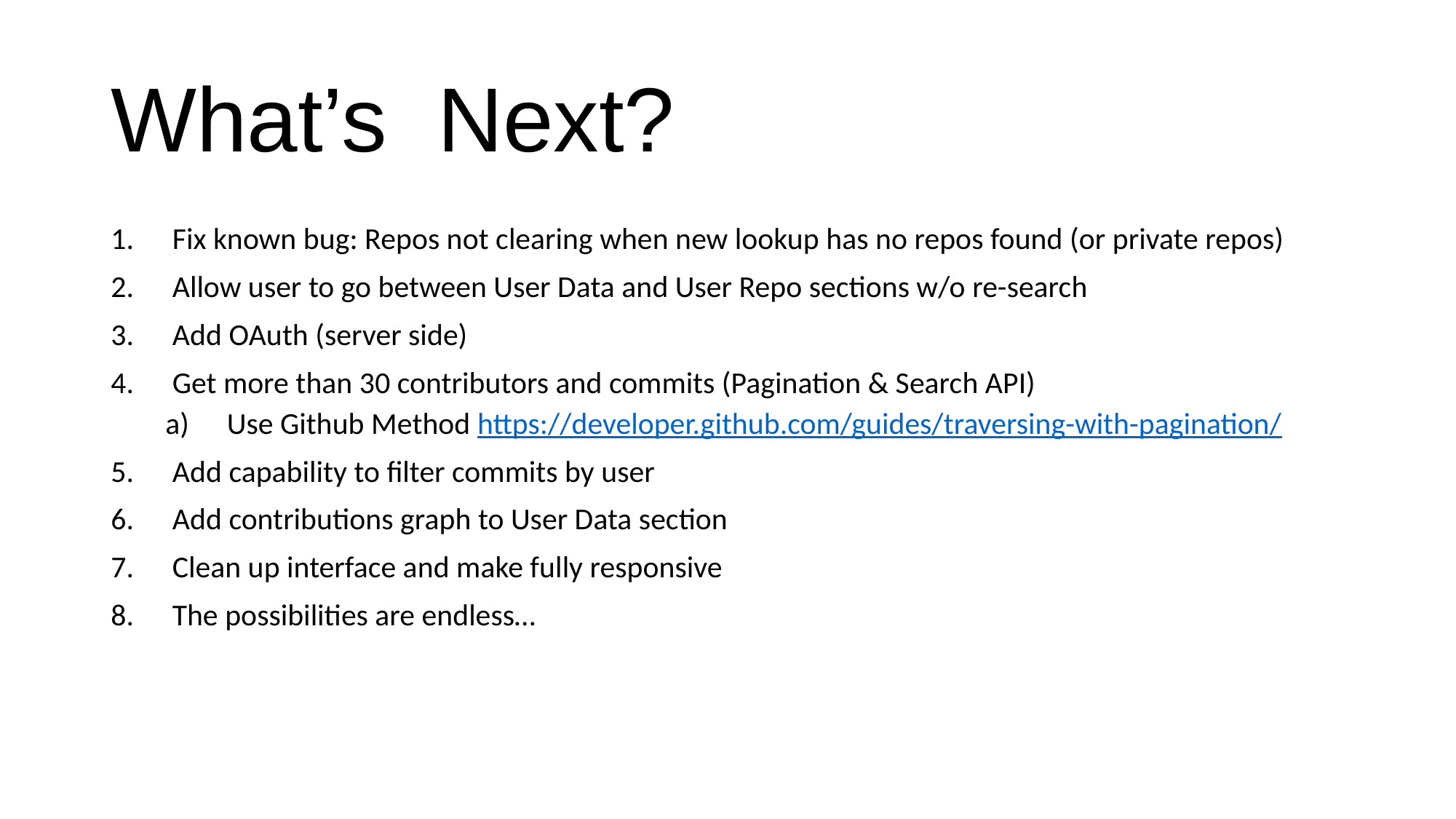

# What’s  Next?
Fix known bug: Repos not clearing when new lookup has no repos found (or private repos)
Allow user to go between User Data and User Repo sections w/o re-search
Add OAuth (server side)
Get more than 30 contributors and commits (Pagination & Search API)
Use Github Method https://developer.github.com/guides/traversing-with-pagination/
Add capability to filter commits by user
Add contributions graph to User Data section
Clean up interface and make fully responsive
The possibilities are endless…